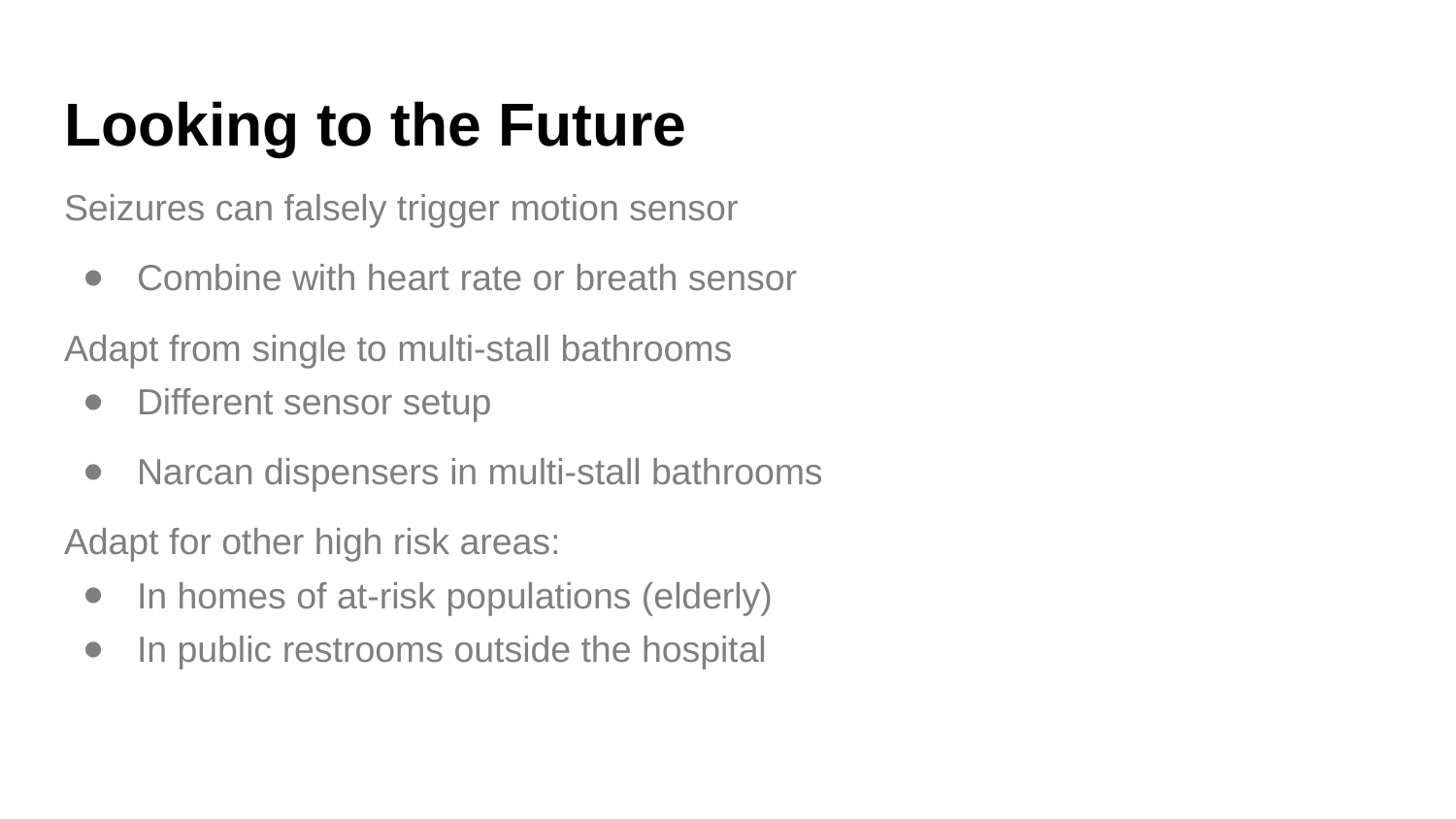

# Looking to the Future
Seizures can falsely trigger motion sensor
Combine with heart rate or breath sensor
Adapt from single to multi-stall bathrooms
Different sensor setup
Narcan dispensers in multi-stall bathrooms
Adapt for other high risk areas:
In homes of at-risk populations (elderly)
In public restrooms outside the hospital